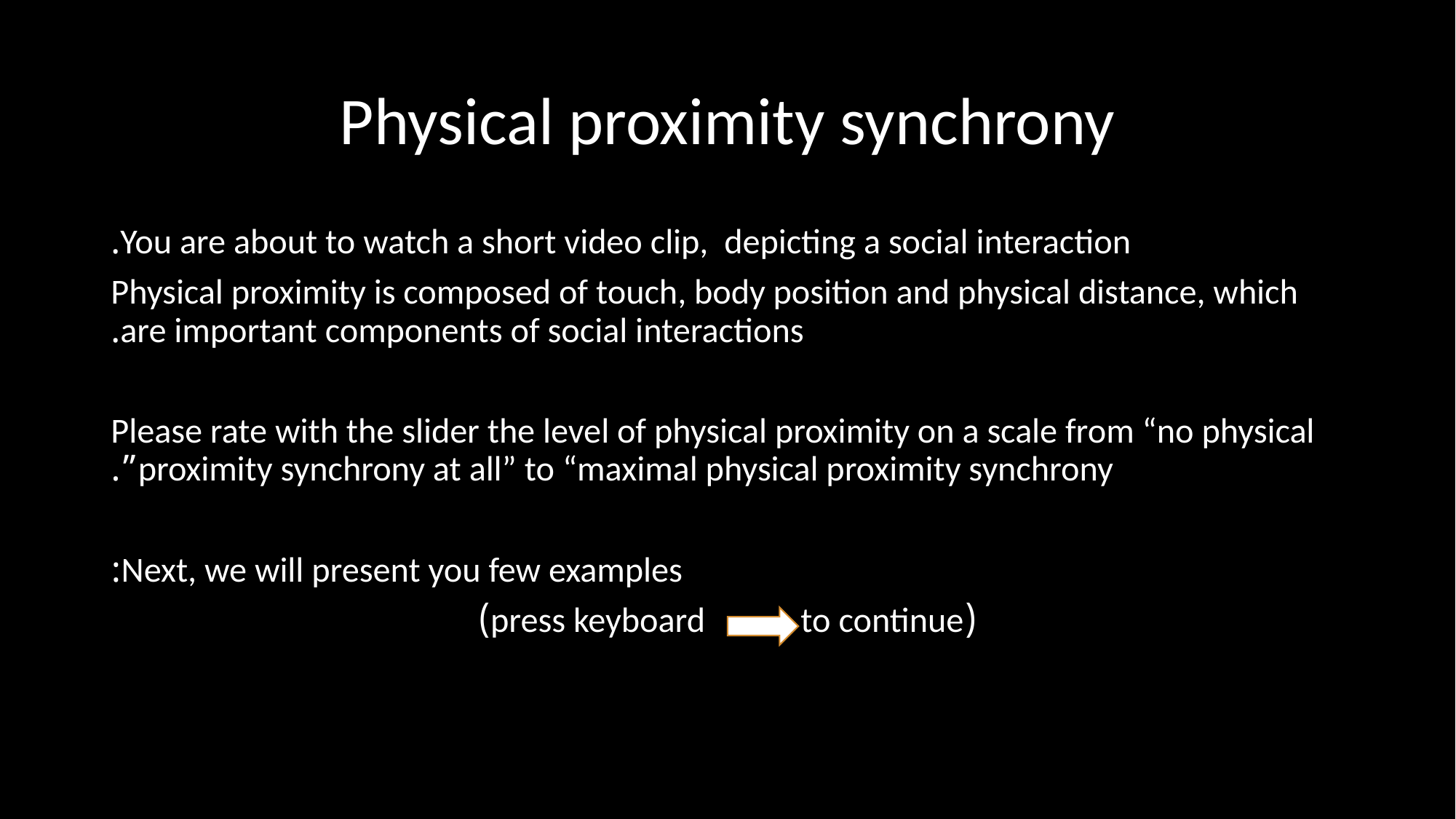

# Physical proximity synchrony
You are about to watch a short video clip,  depicting a social interaction.
Physical proximity is composed of touch, body position and physical distance, which are important components of social interactions.

Please rate with the slider the level of physical proximity on a scale from “no physical proximity synchrony at all” to “maximal physical proximity synchrony”.

Next, we will present you few examples:
(press keyboard            to continue)